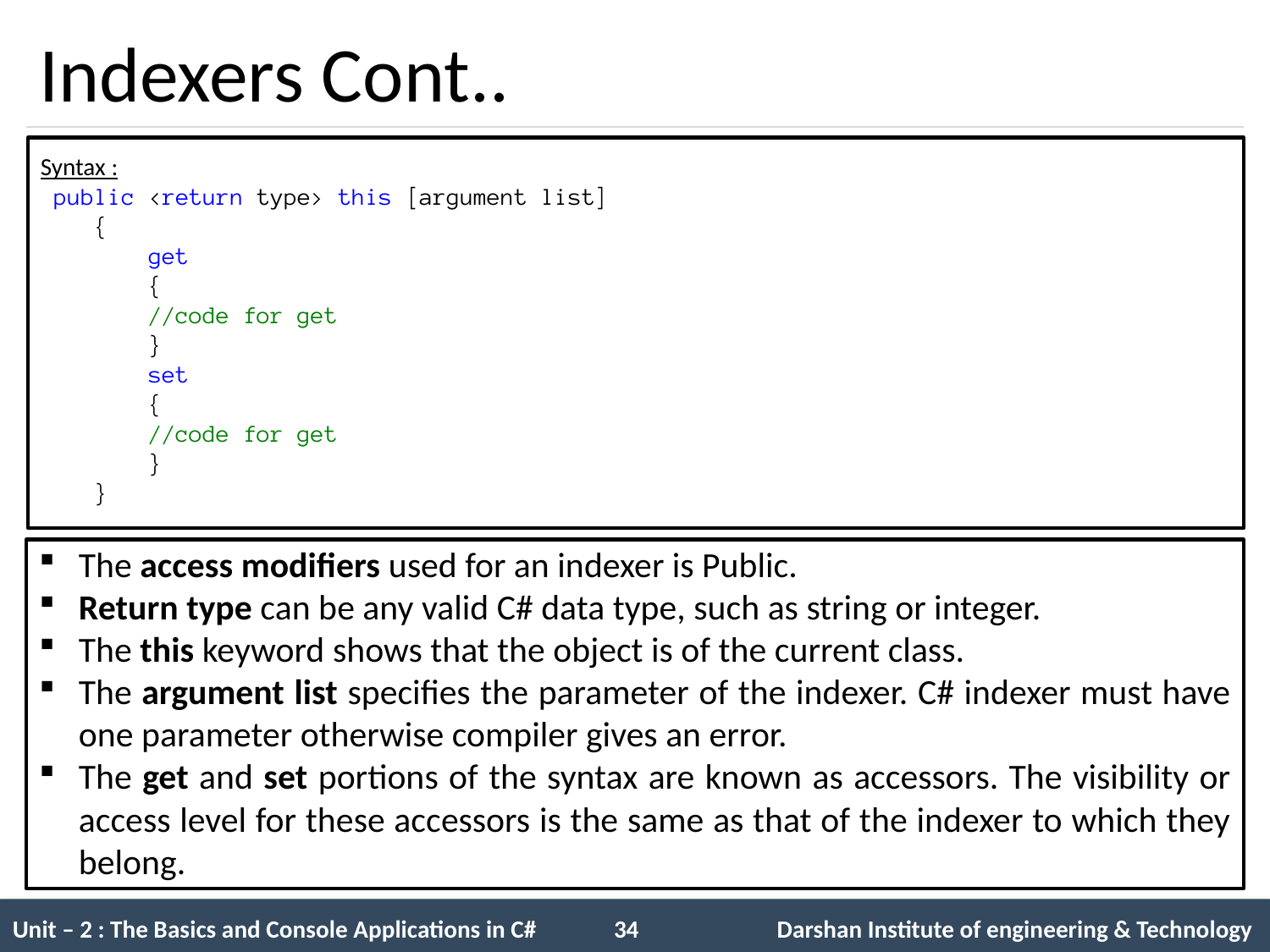

# Indexers Cont..

Syntax :
 public <return type> this [argument list]
    {
        get
        {
        //code for get
        }
        set
        {
        //code for get
        }
    }

The access modifiers used for an indexer is Public.
Return type can be any valid C# data type, such as string or integer.
The this keyword shows that the object is of the current class.
The argument list specifies the parameter of the indexer. C# indexer must have one parameter otherwise compiler gives an error.
The get and set portions of the syntax are known as accessors. The visibility or access level for these accessors is the same as that of the indexer to which they belong.